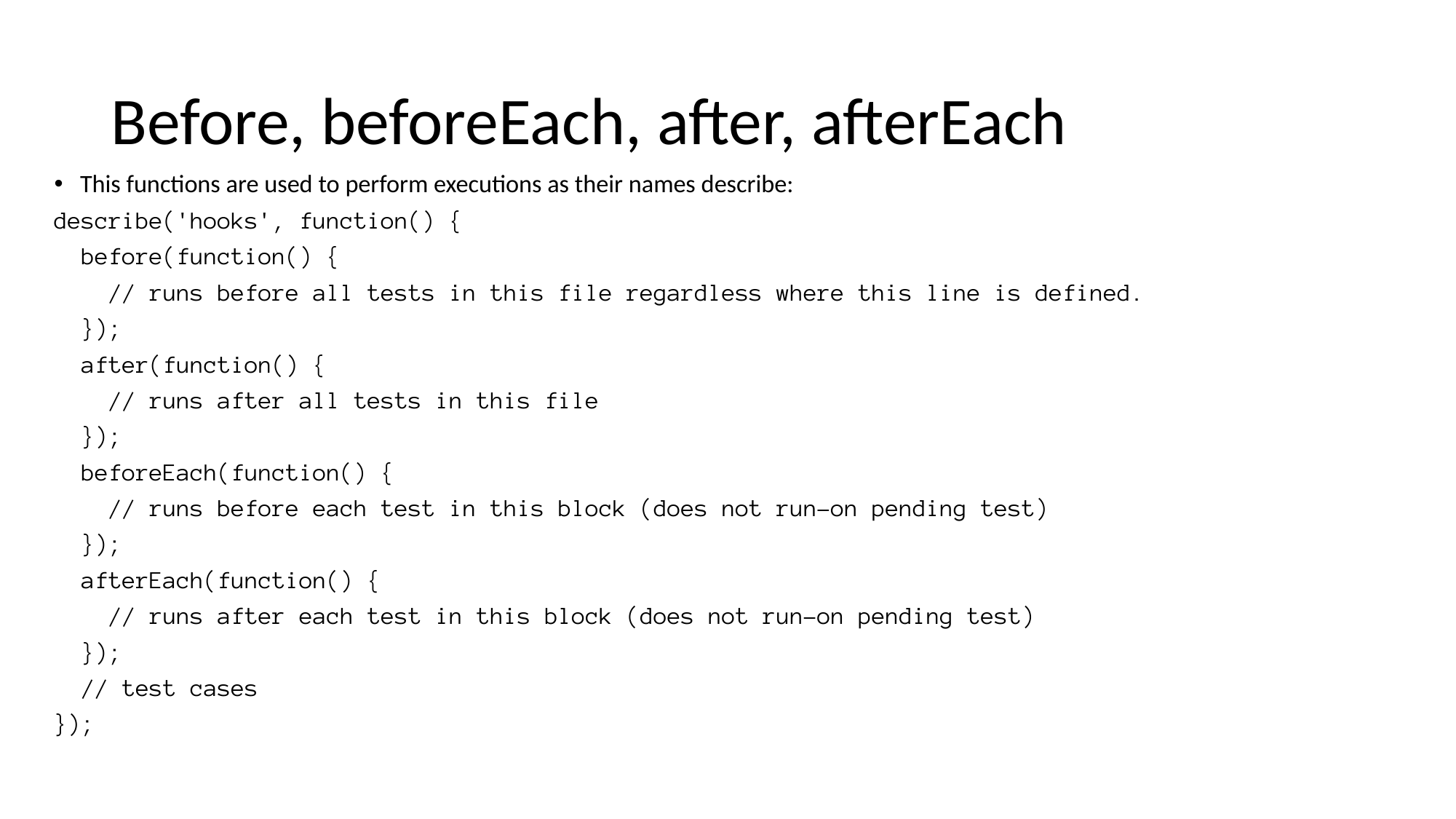

# Before, beforeEach, after, afterEach
This functions are used to perform executions as their names describe:
describe('hooks', function() {
  before(function() {
    // runs before all tests in this file regardless where this line is defined.
  });
  after(function() {
    // runs after all tests in this file
  });
  beforeEach(function() {
    // runs before each test in this block (does not run-on pending test)
  });
  afterEach(function() {
    // runs after each test in this block (does not run-on pending test)
  });
  // test cases
});